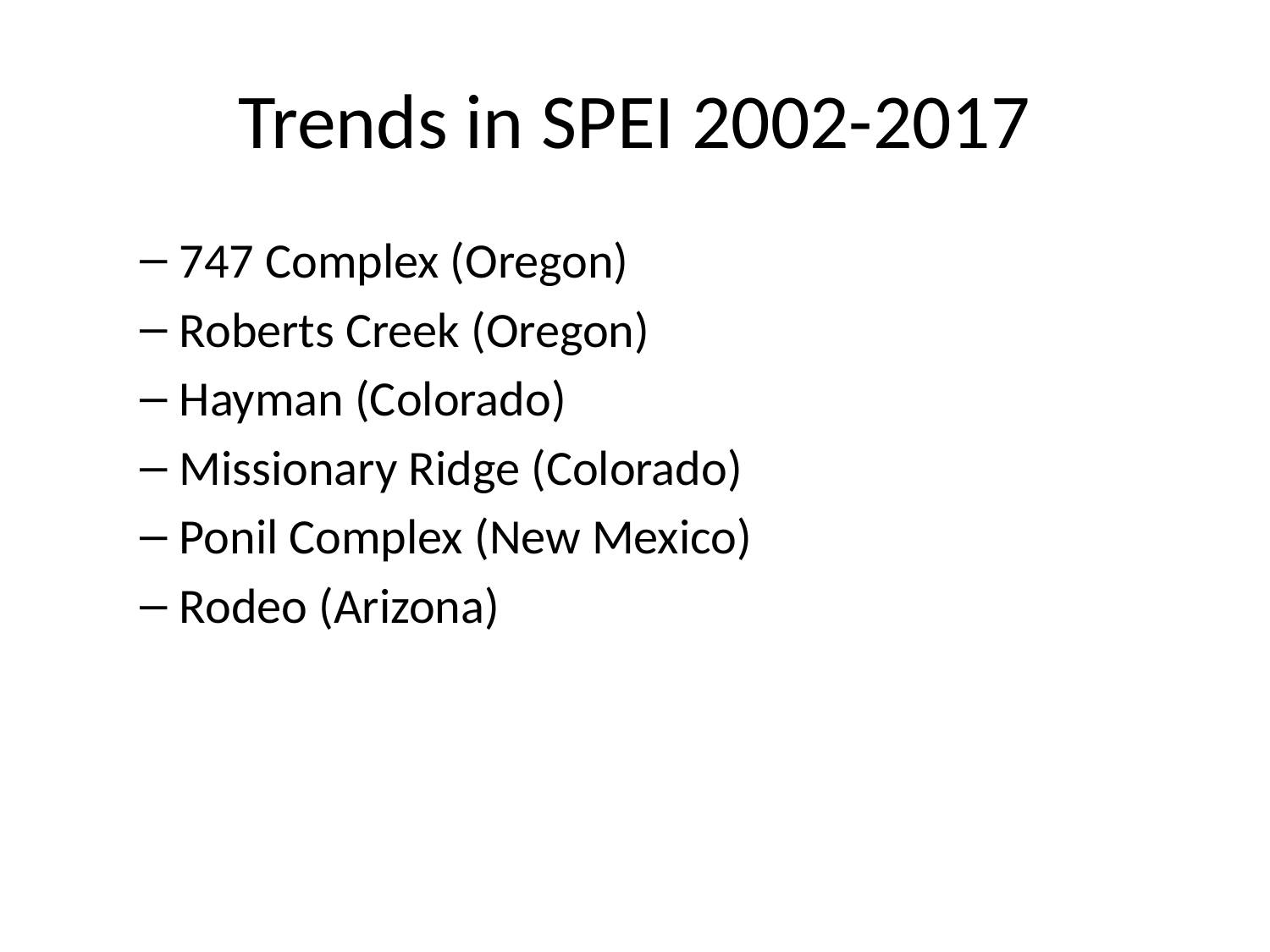

# Trends in SPEI 2002-2017
747 Complex (Oregon)
Roberts Creek (Oregon)
Hayman (Colorado)
Missionary Ridge (Colorado)
Ponil Complex (New Mexico)
Rodeo (Arizona)